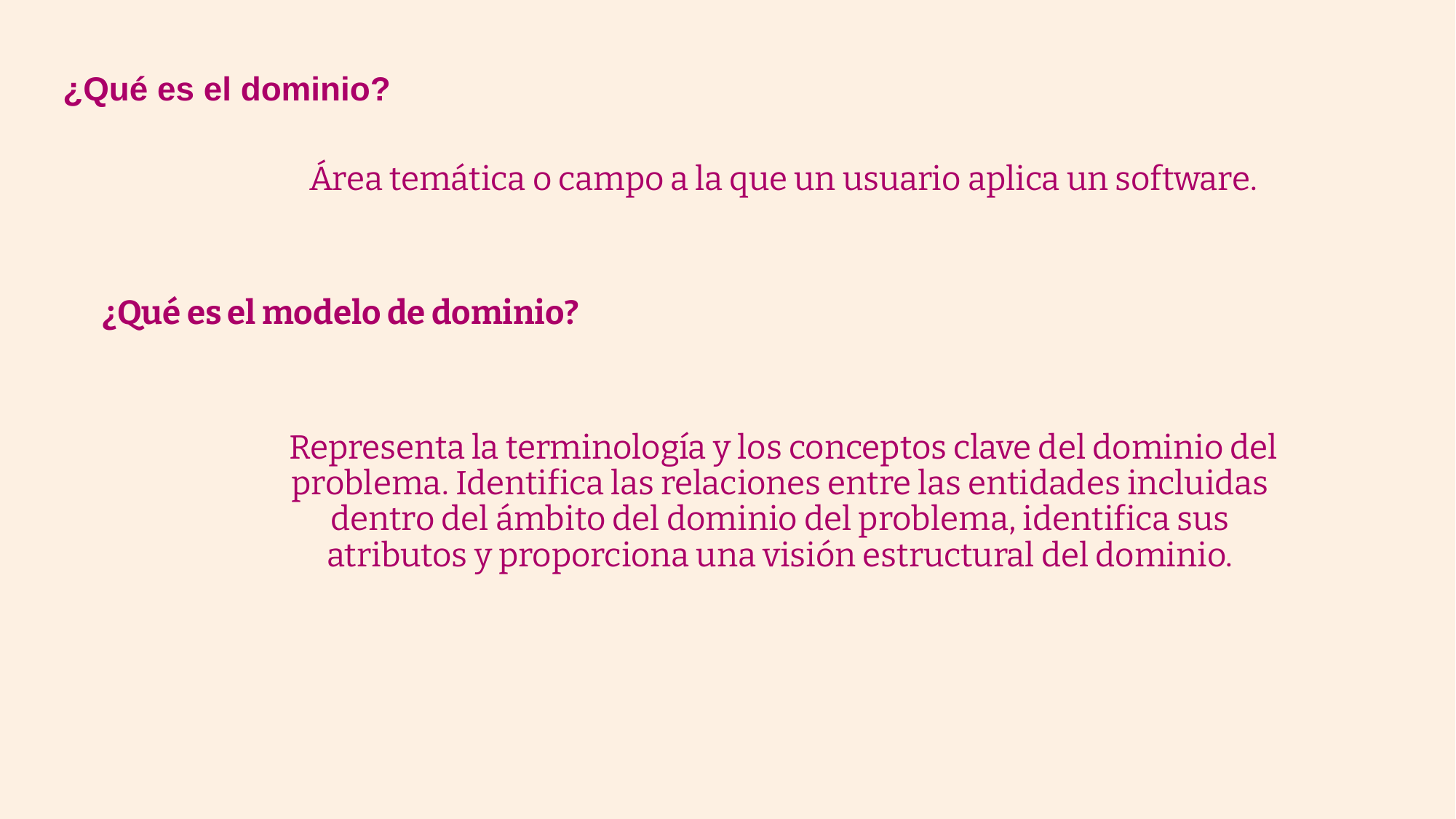

# ¿Qué es el dominio?
 Área temática o campo a la que un usuario aplica un software.
¿Qué es el modelo de dominio?
 Representa la terminología y los conceptos clave del dominio del problema. Identifica las relaciones entre las entidades incluidas dentro del ámbito del dominio del problema, identifica sus atributos y proporciona una visión estructural del dominio.